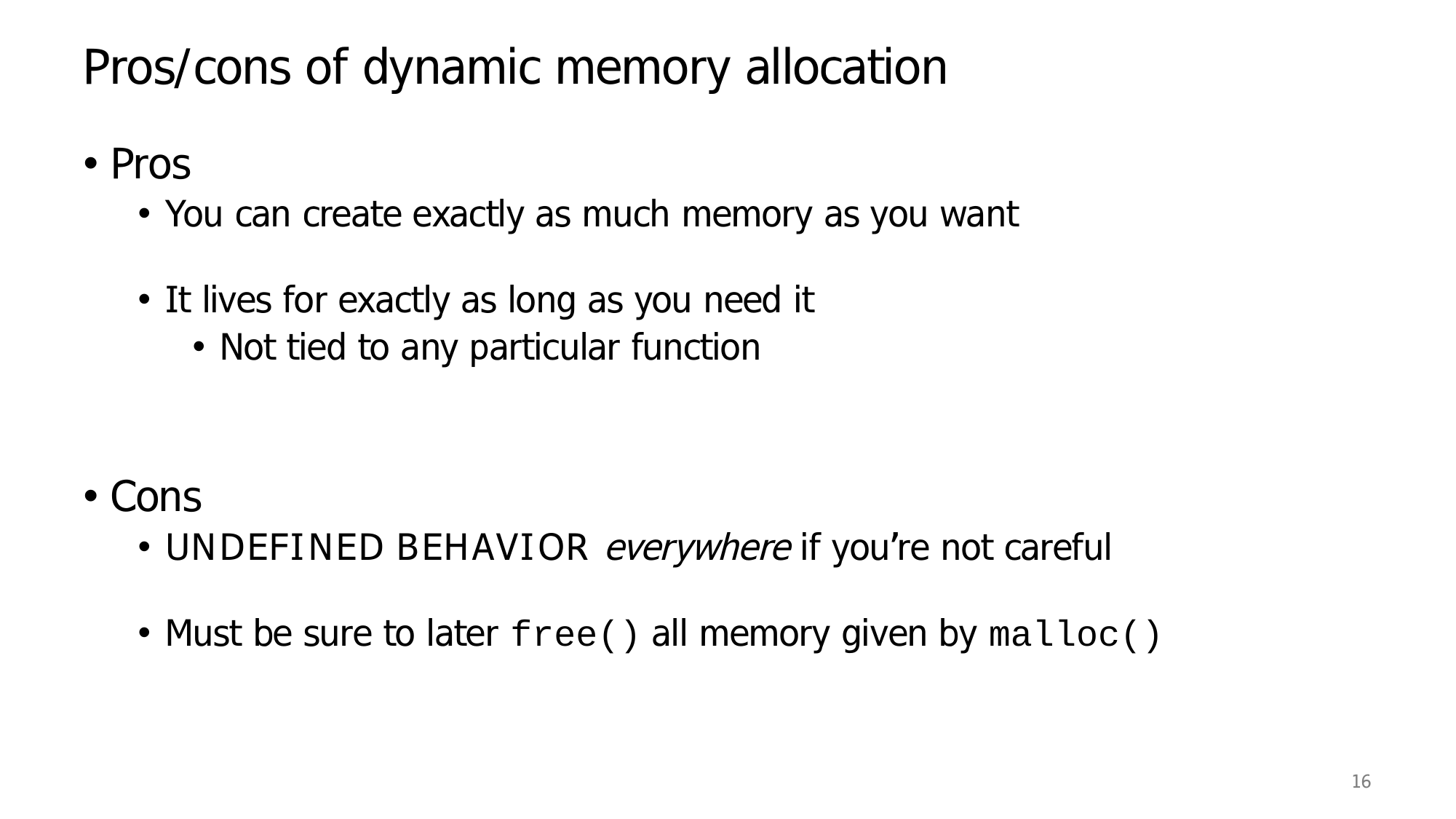

# Pros/cons of dynamic memory allocation
Pros
You can create exactly as much memory as you want
It lives for exactly as long as you need it
Not tied to any particular function

Cons
UNDEFINED BEHAVIOR everywhere if you’re not careful
Must be sure to later free() all memory given by malloc()

16